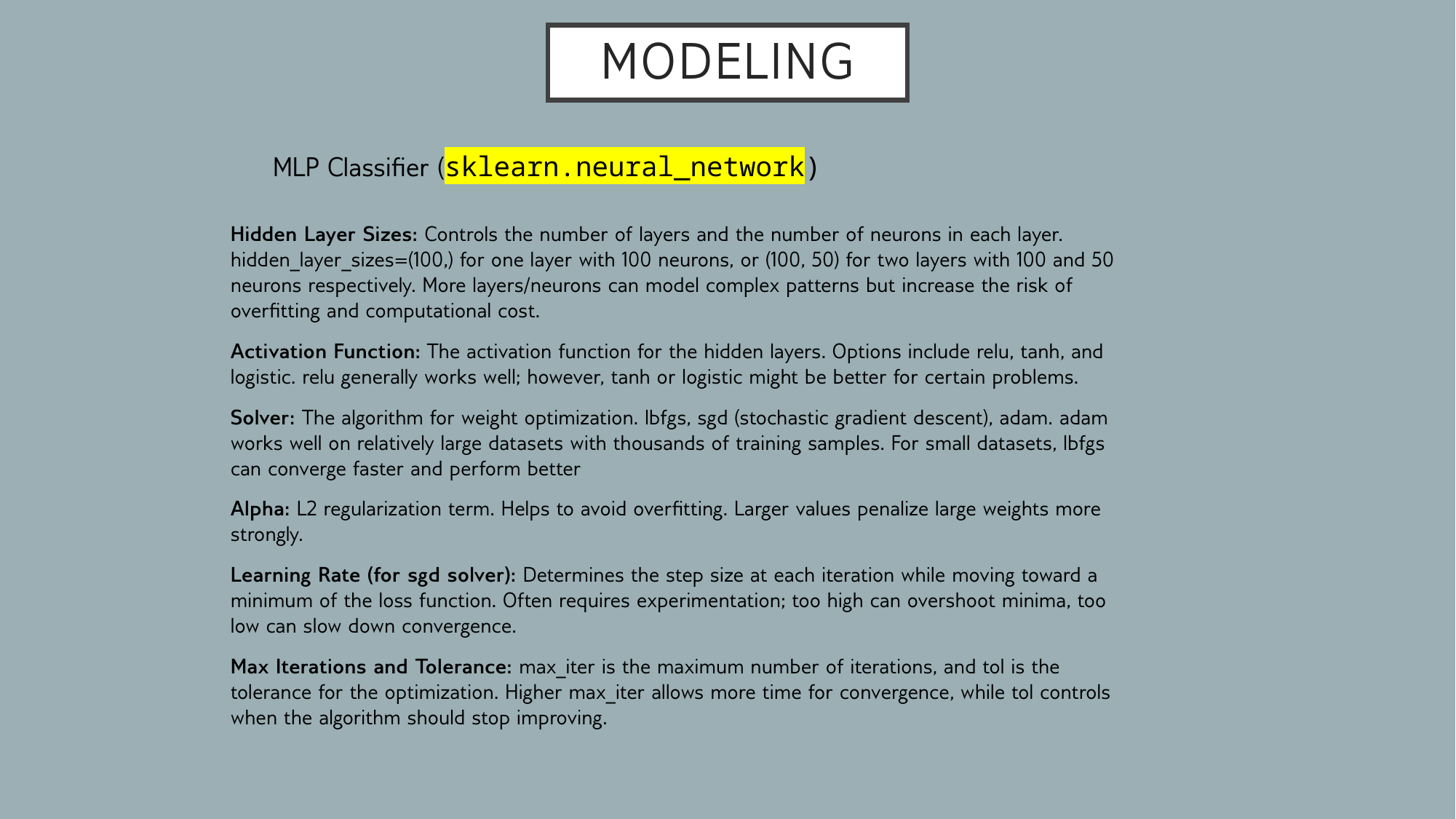

modeling
MLP Classifier (sklearn.neural_network)
Hidden Layer Sizes: Controls the number of layers and the number of neurons in each layer. hidden_layer_sizes=(100,) for one layer with 100 neurons, or (100, 50) for two layers with 100 and 50 neurons respectively. More layers/neurons can model complex patterns but increase the risk of overfitting and computational cost.
Activation Function: The activation function for the hidden layers. Options include relu, tanh, and logistic. relu generally works well; however, tanh or logistic might be better for certain problems.
Solver: The algorithm for weight optimization. lbfgs, sgd (stochastic gradient descent), adam. adam works well on relatively large datasets with thousands of training samples. For small datasets, lbfgs can converge faster and perform better
Alpha: L2 regularization term. Helps to avoid overfitting. Larger values penalize large weights more strongly.
Learning Rate (for sgd solver): Determines the step size at each iteration while moving toward a minimum of the loss function. Often requires experimentation; too high can overshoot minima, too low can slow down convergence.
Max Iterations and Tolerance: max_iter is the maximum number of iterations, and tol is the tolerance for the optimization. Higher max_iter allows more time for convergence, while tol controls when the algorithm should stop improving.